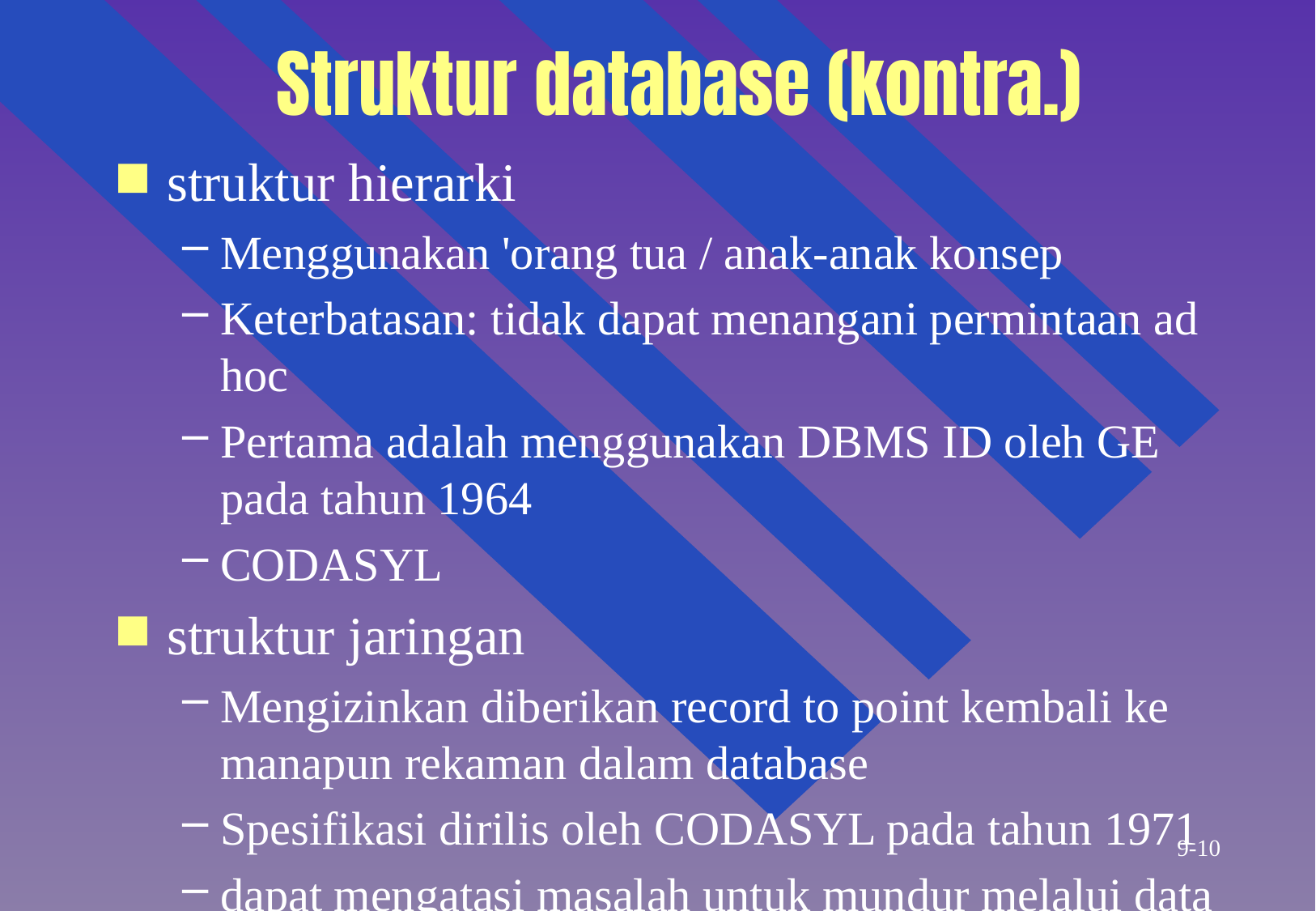

# Struktur database (kontra.)
struktur hierarki
Menggunakan 'orang tua / anak-anak konsep
Keterbatasan: tidak dapat menangani permintaan ad hoc
Pertama adalah menggunakan DBMS ID oleh GE pada tahun 1964
CODASYL
struktur jaringan
Mengizinkan diberikan record to point kembali ke manapun rekaman dalam database
Spesifikasi dirilis oleh CODASYL pada tahun 1971
dapat mengatasi masalah untuk mundur melalui data
9-10